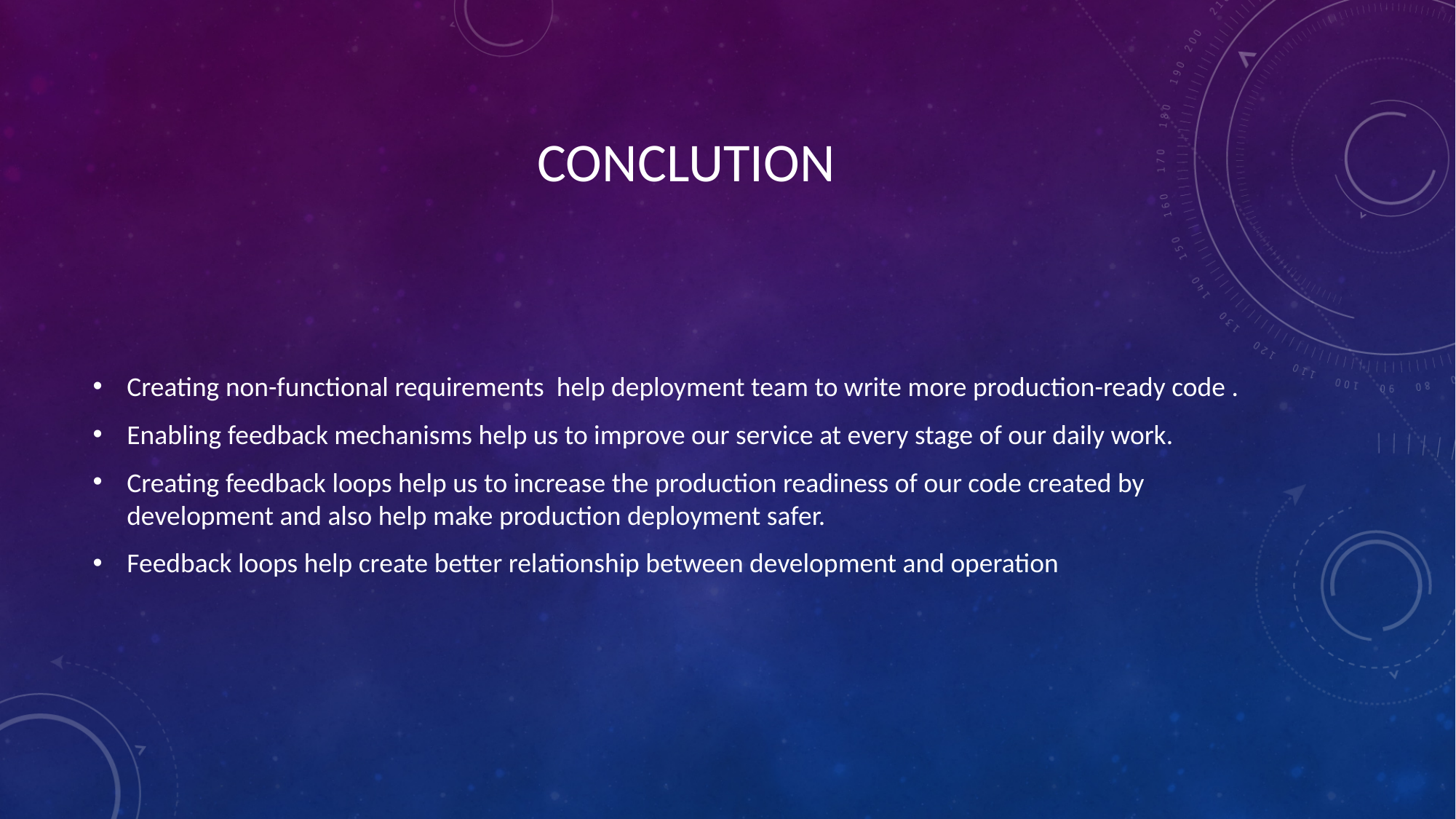

# CONCLUTION
Creating non-functional requirements  help deployment team to write more production-ready code .
Enabling feedback mechanisms help us to improve our service at every stage of our daily work.
Creating feedback loops help us to increase the production readiness of our code created by development and also help make production deployment safer.
Feedback loops help create better relationship between development and operation